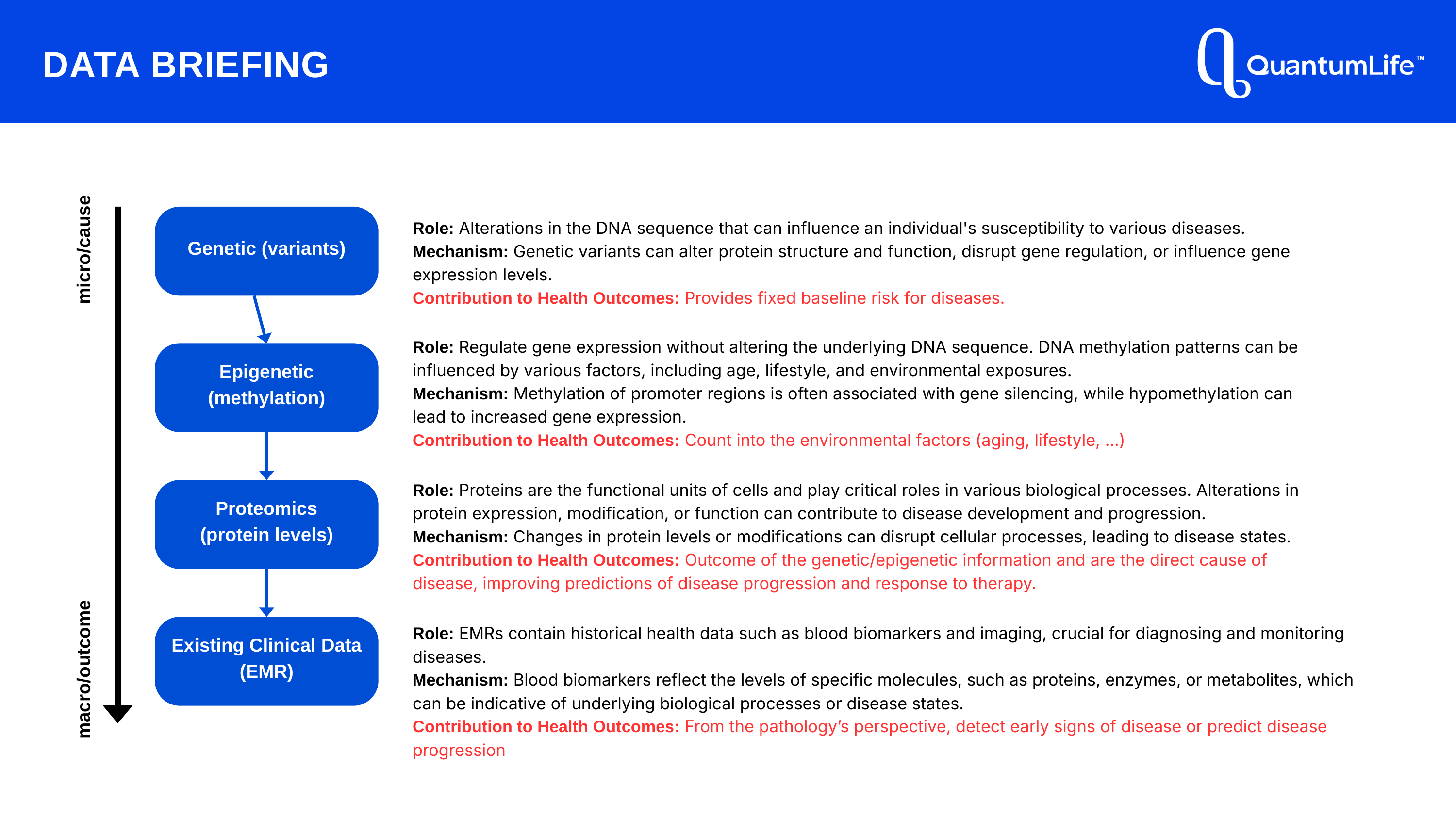

DATA BRIEFING

Genetic (variants)
micro/cause
Role: Alterations in the DNA sequence that can influence an individual's susceptibility to various diseases.
Mechanism: Genetic variants can alter protein structure and function, disrupt gene regulation, or influence gene expression levels.
Contribution to Health Outcomes: Provides fixed baseline risk for diseases.

Role: Regulate gene expression without altering the underlying DNA sequence. DNA methylation patterns can be influenced by various factors, including age, lifestyle, and environmental exposures.
Mechanism: Methylation of promoter regions is often associated with gene silencing, while hypomethylation can lead to increased gene expression.
Contribution to Health Outcomes: Count into the environmental factors (aging, lifestyle, ...)

Epigenetic (methylation)

Role: Proteins are the functional units of cells and play critical roles in various biological processes. Alterations in protein expression, modification, or function can contribute to disease development and progression.
Mechanism: Changes in protein levels or modifications can disrupt cellular processes, leading to disease states.
Contribution to Health Outcomes: Outcome of the genetic/epigenetic information and are the direct cause of disease, improving predictions of disease progression and response to therapy.

Proteomics
(protein levels)

Existing Clinical Data (EMR)
Role: EMRs contain historical health data such as blood biomarkers and imaging, crucial for diagnosing and monitoring diseases.
Mechanism: Blood biomarkers reflect the levels of specific molecules, such as proteins, enzymes, or metabolites, which can be indicative of underlying biological processes or disease states.
Contribution to Health Outcomes: From the pathology’s perspective, detect early signs of disease or predict disease progression
macro/outcome